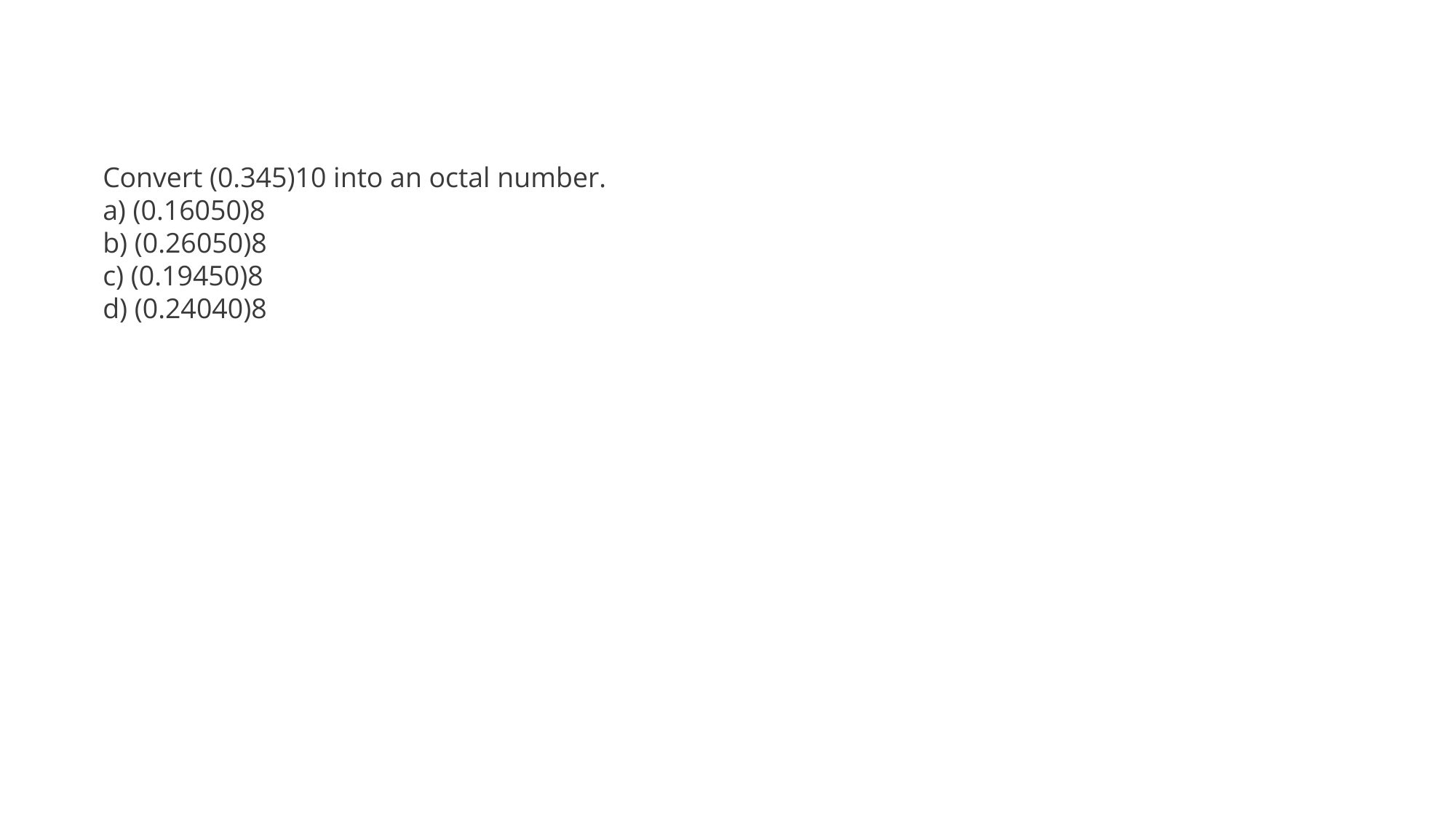

Convert (0.345)10 into an octal number.
a) (0.16050)8
b) (0.26050)8
c) (0.19450)8
d) (0.24040)8